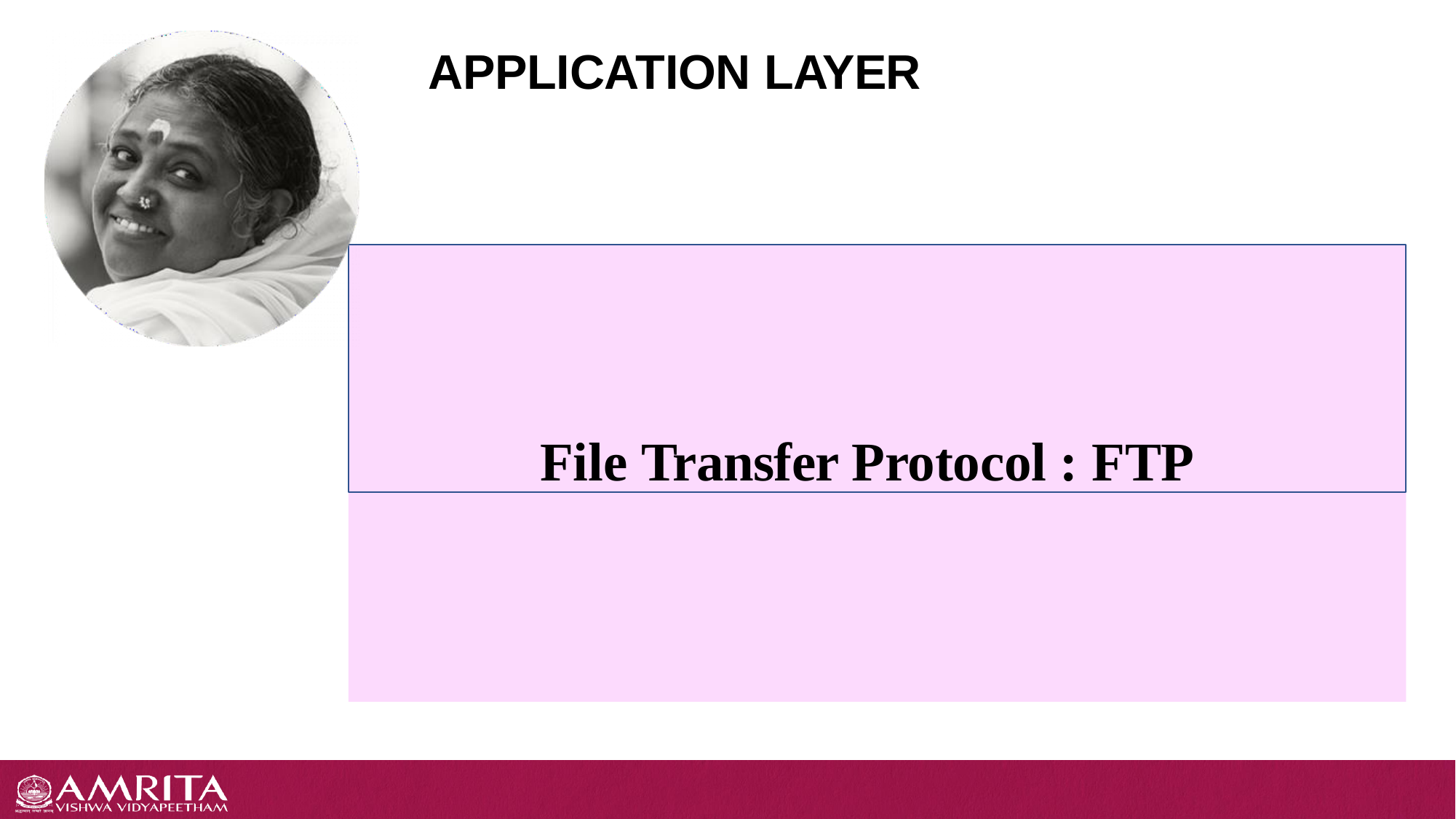

APPLICATION LAYER

File Transfer Protocol : FTP